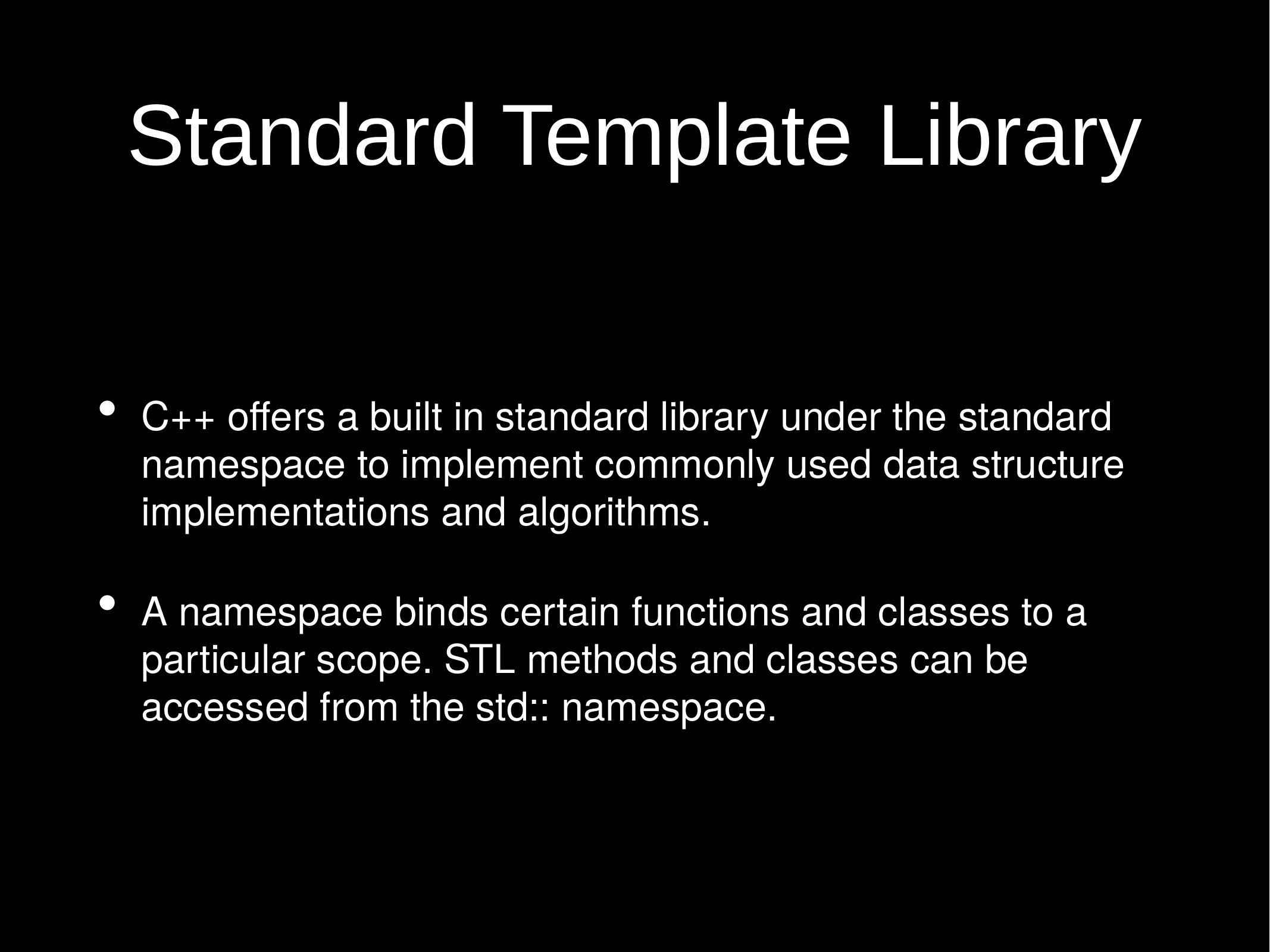

# Standard Template Library
C++ offers a built in standard library under the standard namespace to implement commonly used data structure implementations and algorithms.
A namespace binds certain functions and classes to a particular scope. STL methods and classes can be accessed from the std:: namespace.